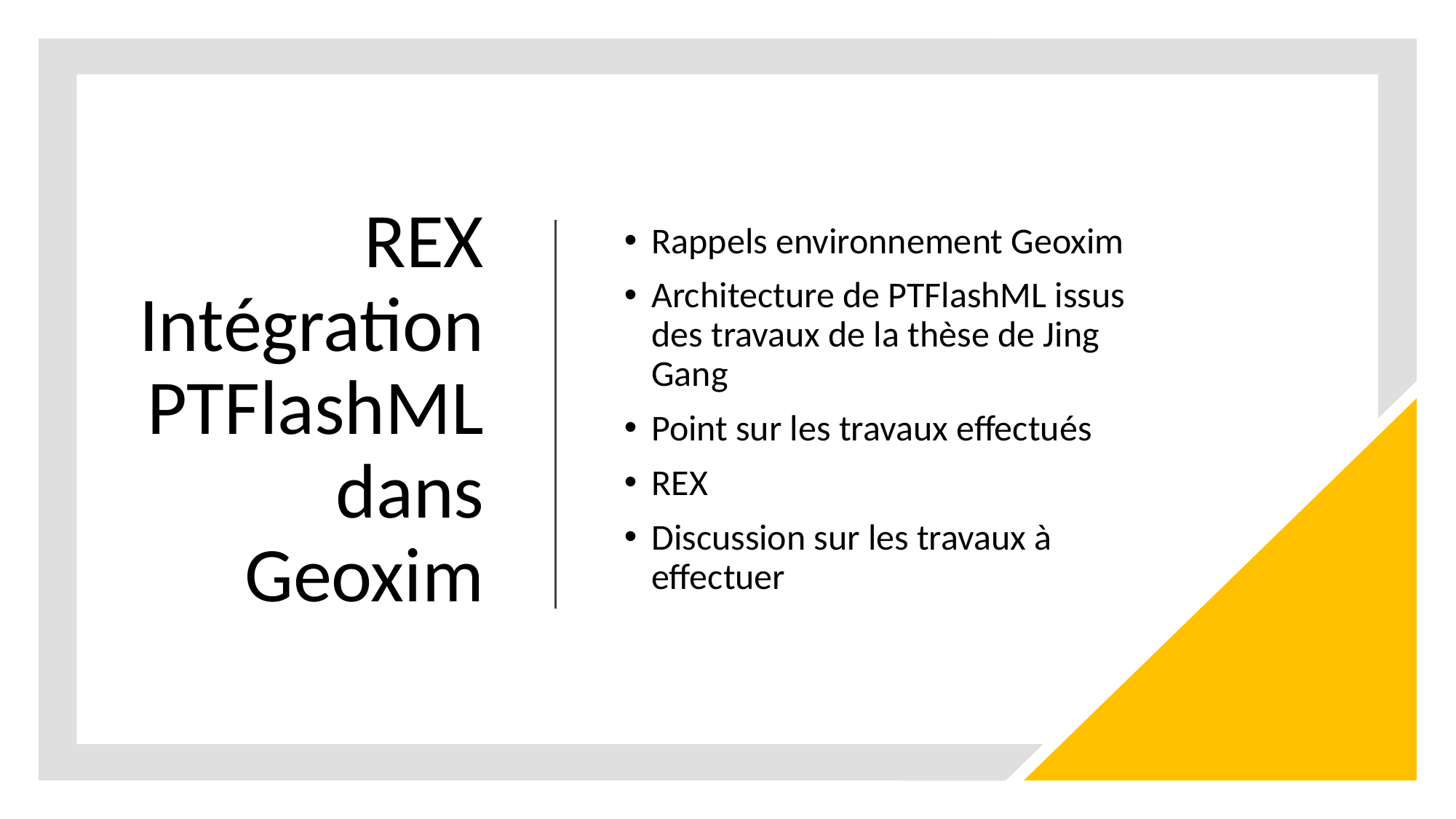

# REX Intégration PTFlashML dans Geoxim
Rappels environnement Geoxim
Architecture de PTFlashML issus des travaux de la thèse de Jing Gang
Point sur les travaux effectués
REX
Discussion sur les travaux à effectuer